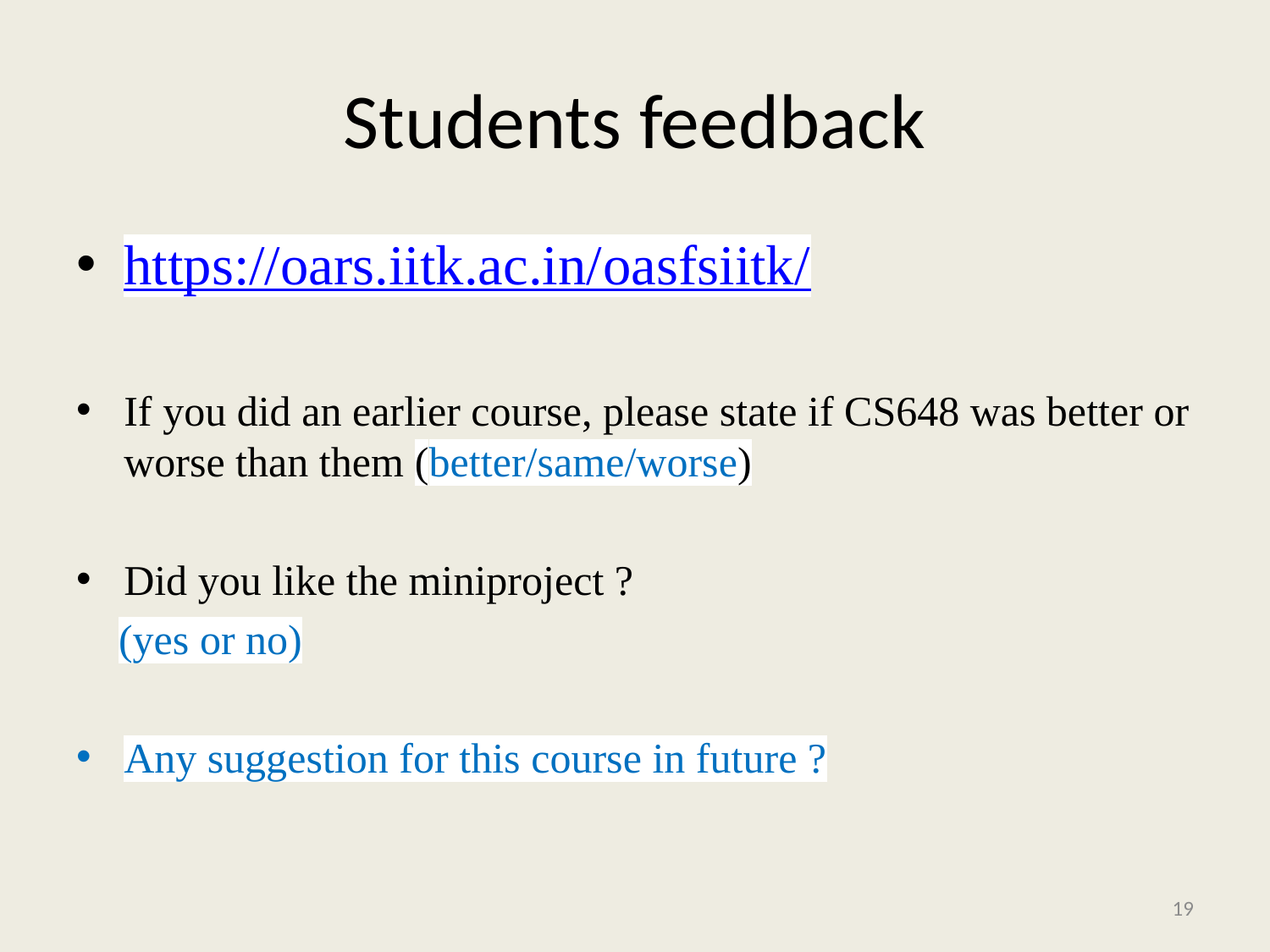

# Students feedback
https://oars.iitk.ac.in/oasfsiitk/

If you did an earlier course, please state if CS648 was better or worse than them (better/same/worse)

Did you like the miniproject ?
    (yes or no)

Any suggestion for this course in future ?
19